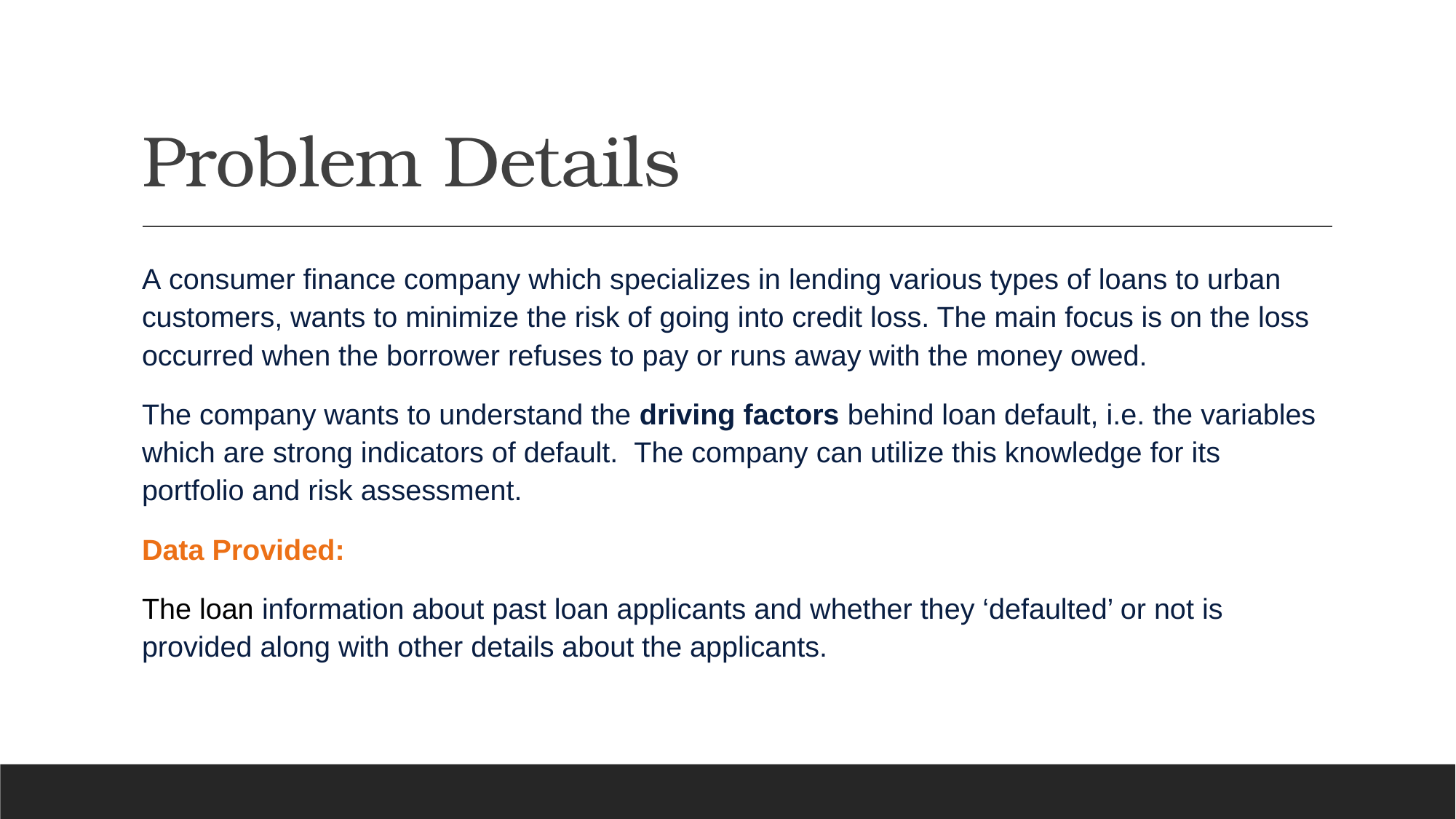

# Problem Details
A consumer finance company which specializes in lending various types of loans to urban customers, wants to minimize the risk of going into credit loss. The main focus is on the loss occurred when the borrower refuses to pay or runs away with the money owed.
The company wants to understand the driving factors behind loan default, i.e. the variables which are strong indicators of default.  The company can utilize this knowledge for its portfolio and risk assessment.
Data Provided:
The loan information about past loan applicants and whether they ‘defaulted’ or not is provided along with other details about the applicants.